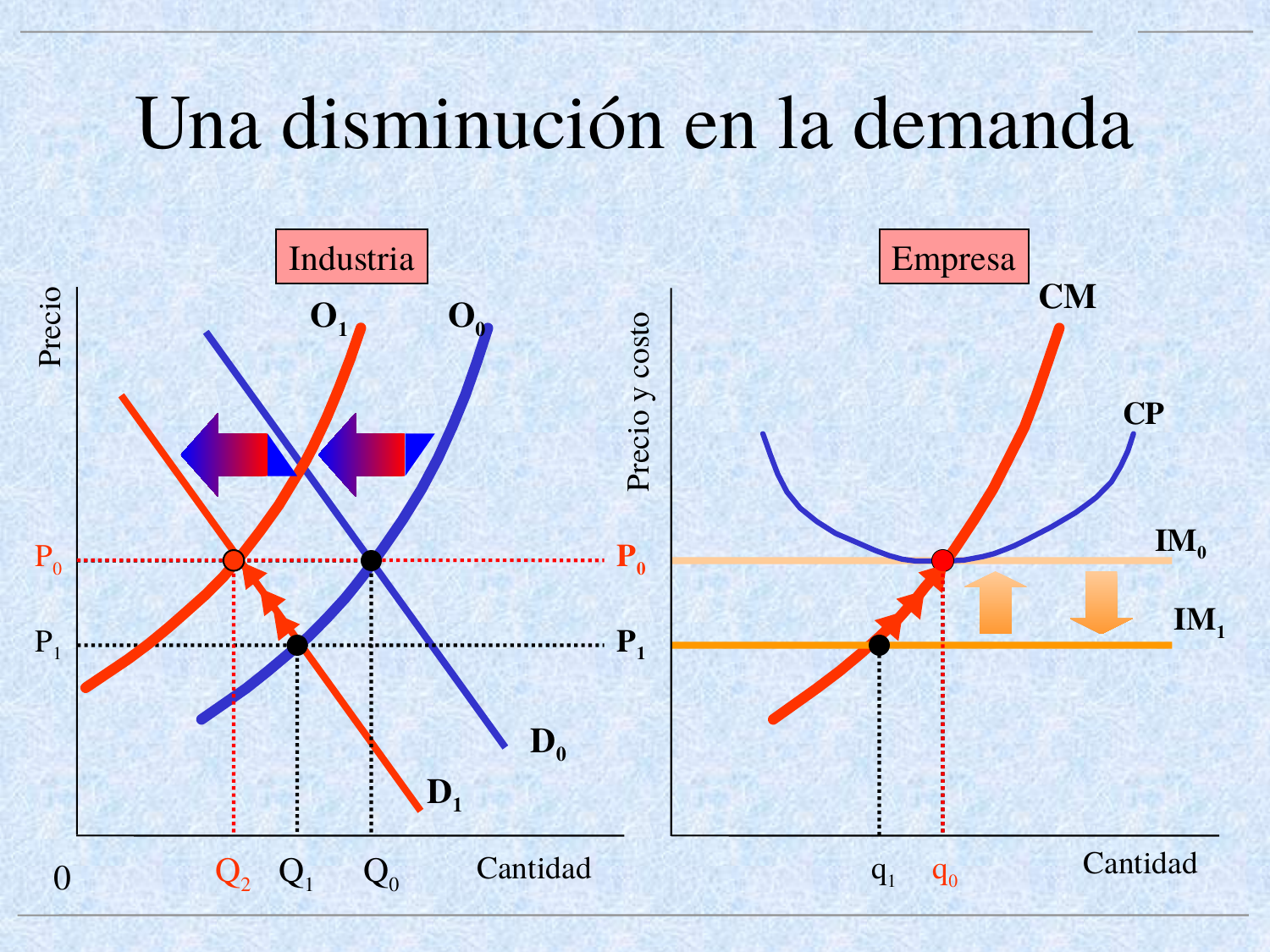

# Una disminución en la demanda
Industria
Empresa
CM

O1

O0

Precio

D0
Precio y costo
CP

D1

IM0
P0

P0

Q2

IM1

P1
P1

q1

Q1

Cantidad
Q0
Cantidad
q0
0